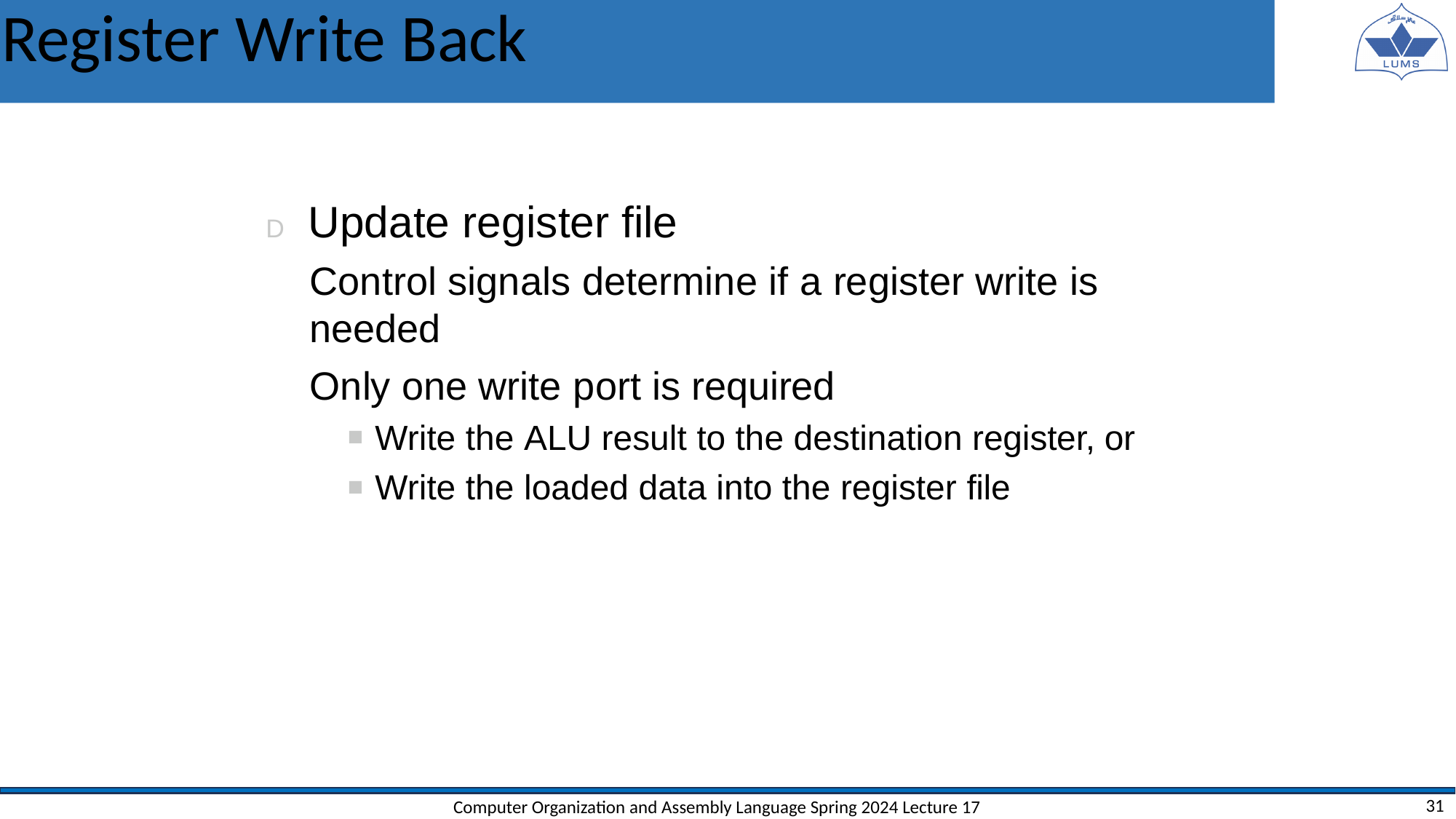

# Register Write Back
D Update register file
Control signals determine if a register write is needed
Only one write port is required
Write the ALU result to the destination register, or
Write the loaded data into the register file
Computer Organization and Assembly Language Spring 2024 Lecture 17
31